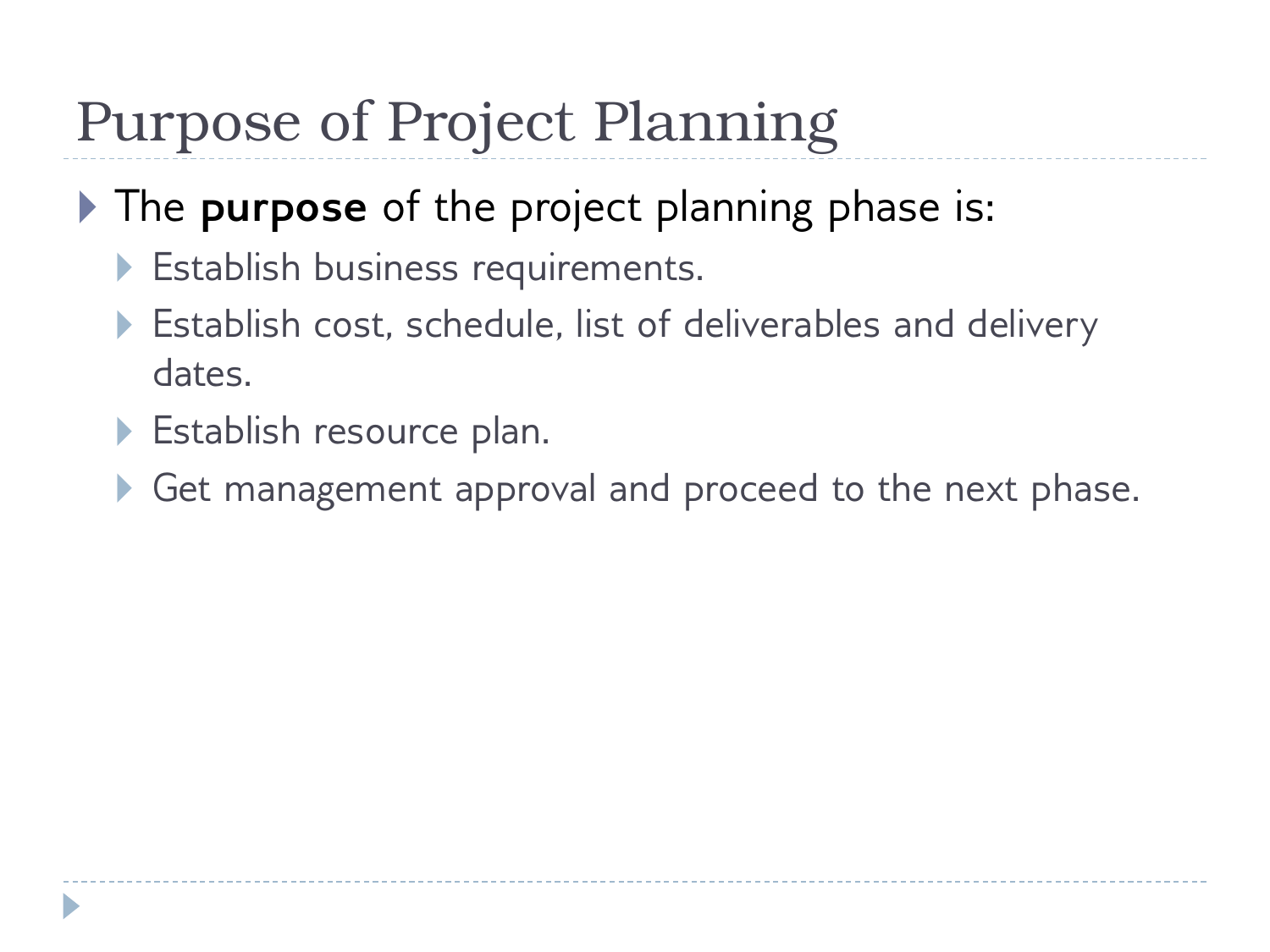

# Purpose of Project Planning
The purpose of the project planning phase is:
Establish business requirements.
Establish cost, schedule, list of deliverables and delivery dates.
Establish resource plan.
Get management approval and proceed to the next phase.